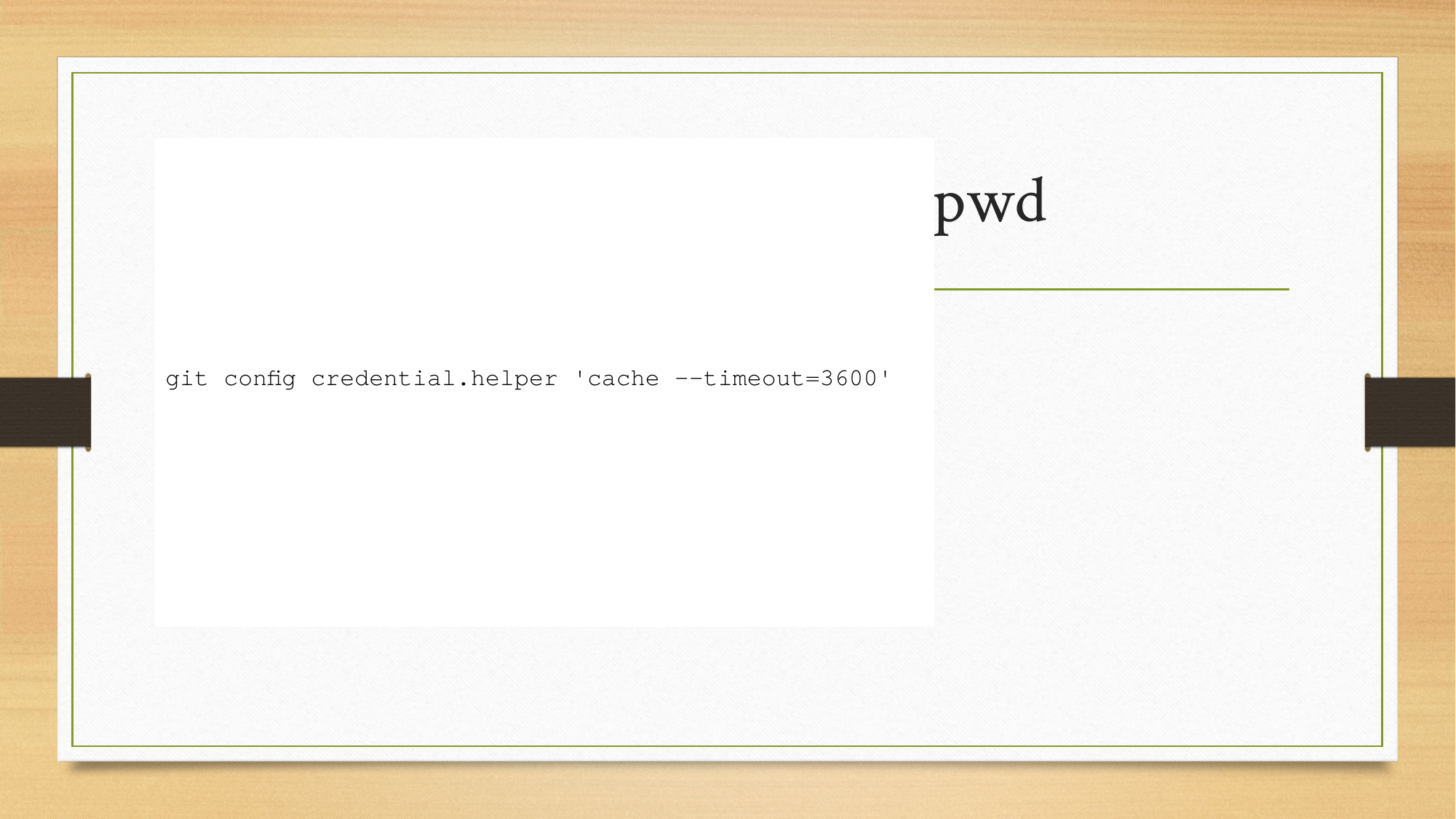

# Save user name and pwd
git config credential.helper 'cache --timeout=3600'